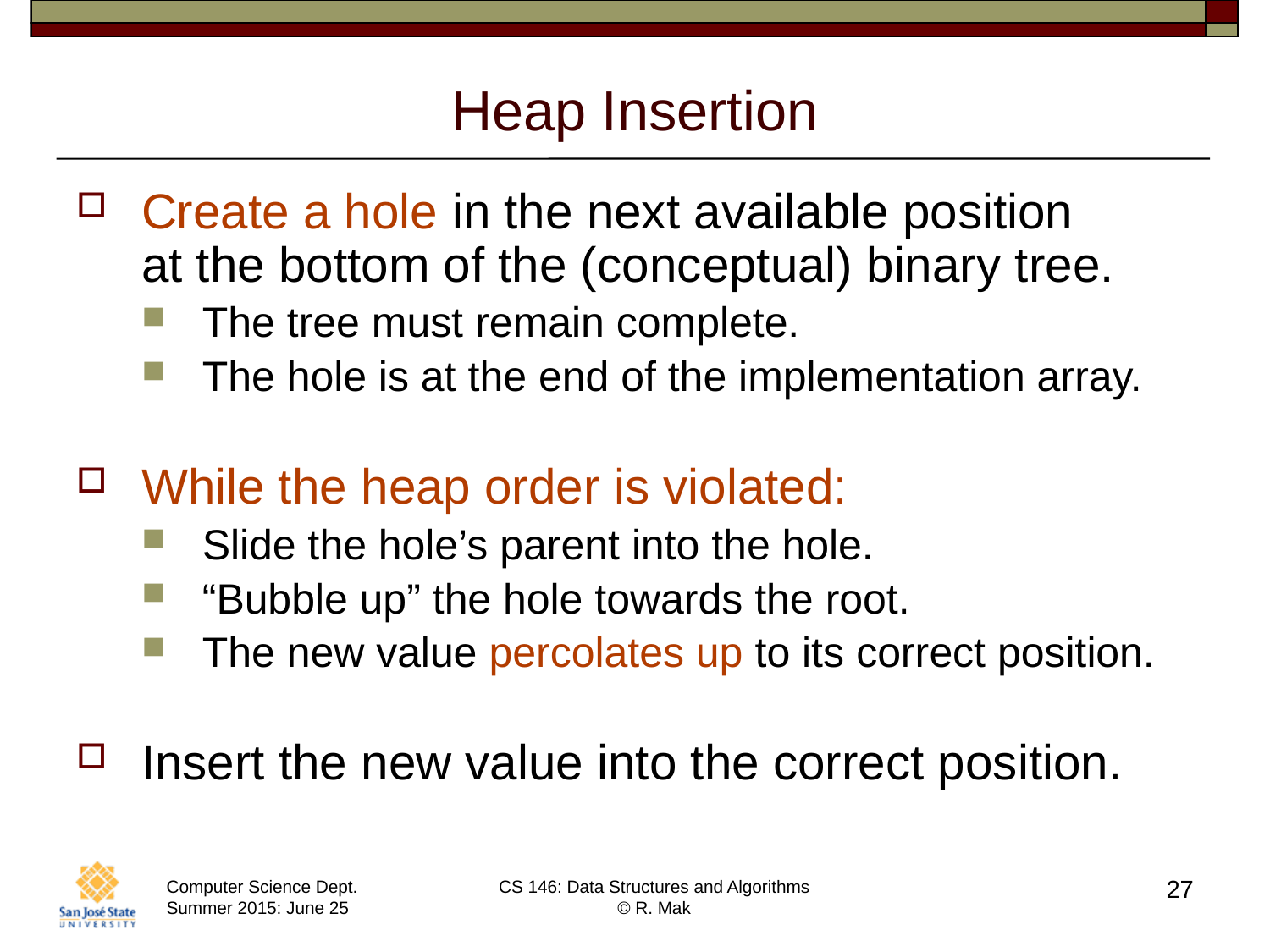

# Heap Insertion
Create a hole in the next available position
at the bottom of the (conceptual) binary tree.
The tree must remain complete.
The hole is at the end of the implementation array.

While the heap order is violated:
Slide the hole’s parent into the hole.
“Bubble up” the hole towards the root.
The new value percolates up to its correct position.

Insert the new value into the correct position.
27